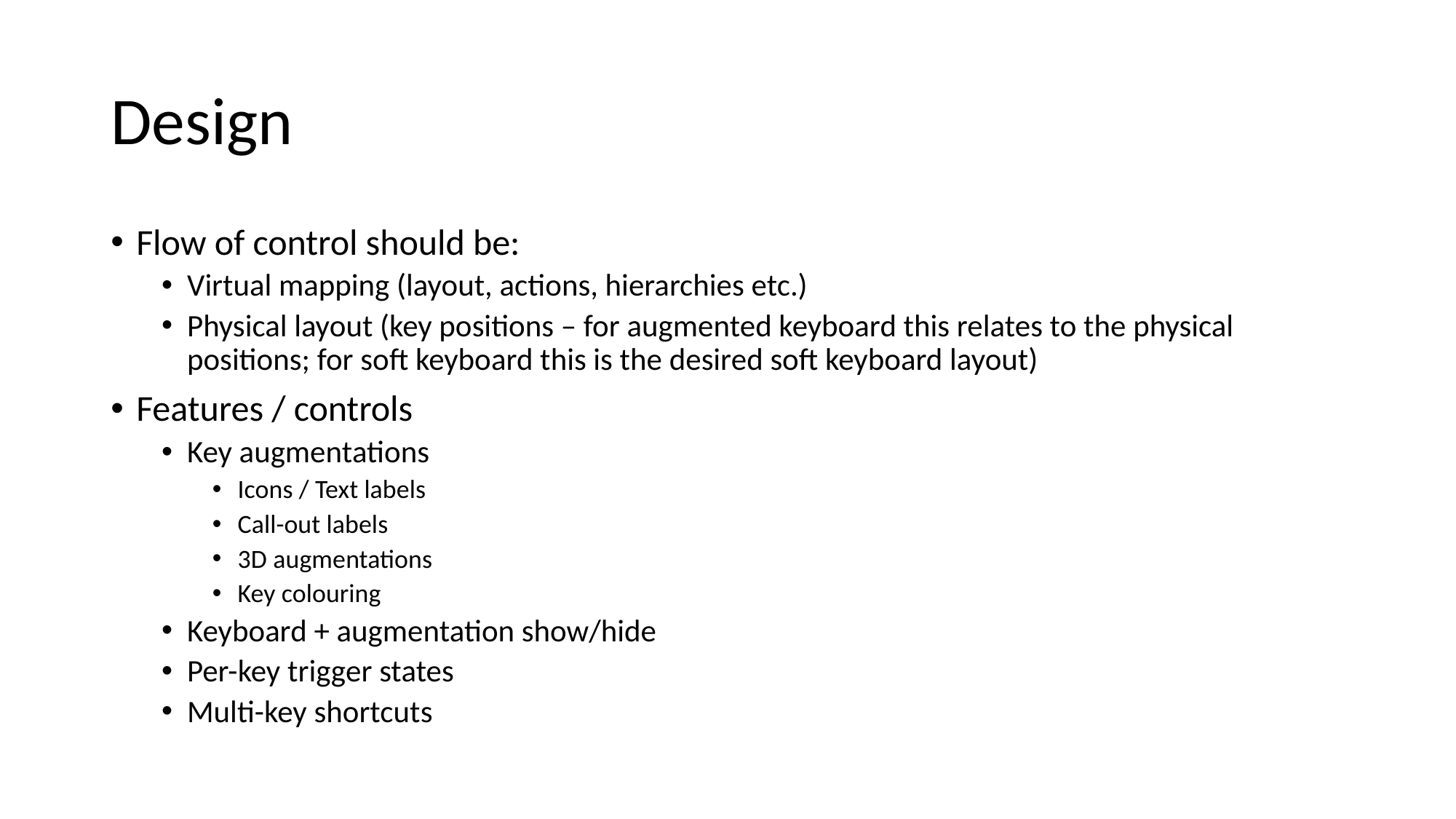

# Design
Flow of control should be:
Virtual mapping (layout, actions, hierarchies etc.)
Physical layout (key positions – for augmented keyboard this relates to the physical positions; for soft keyboard this is the desired soft keyboard layout)
Features / controls
Key augmentations
Icons / Text labels
Call-out labels
3D augmentations
Key colouring
Keyboard + augmentation show/hide
Per-key trigger states
Multi-key shortcuts